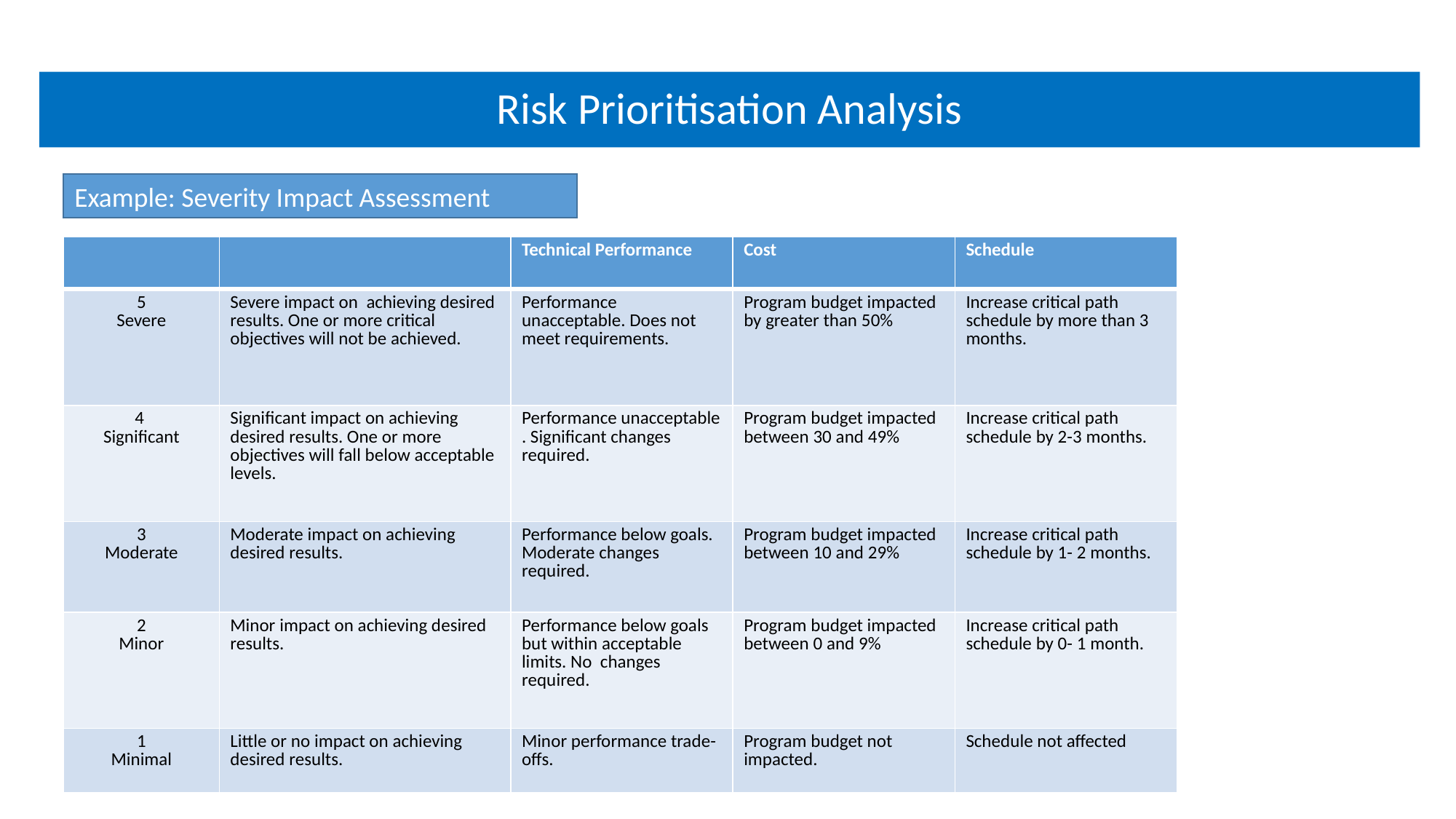

# Risk Prioritisation Analysis
Example: Severity Impact Assessment
|  |  | Technical Performance | Cost | Schedule |
| --- | --- | --- | --- | --- |
| 5 Severe | Severe impact on achieving desired results. One or more critical objectives will not be achieved. | Performance unacceptable. Does not meet requirements. | Program budget impacted by greater than 50% | Increase critical path schedule by more than 3 months. |
| 4 Significant | Significant impact on achieving desired results. One or more objectives will fall below acceptable levels. | Performance unacceptable . Significant changes required. | Program budget impacted between 30 and 49% | Increase critical path schedule by 2-3 months. |
| 3 Moderate | Moderate impact on achieving desired results. | Performance below goals. Moderate changes required. | Program budget impacted between 10 and 29% | Increase critical path schedule by 1- 2 months. |
| 2 Minor | Minor impact on achieving desired results. | Performance below goals but within acceptable limits. No changes required. | Program budget impacted between 0 and 9% | Increase critical path schedule by 0- 1 month. |
| 1 Minimal | Little or no impact on achieving desired results. | Minor performance trade-offs. | Program budget not impacted. | Schedule not affected |